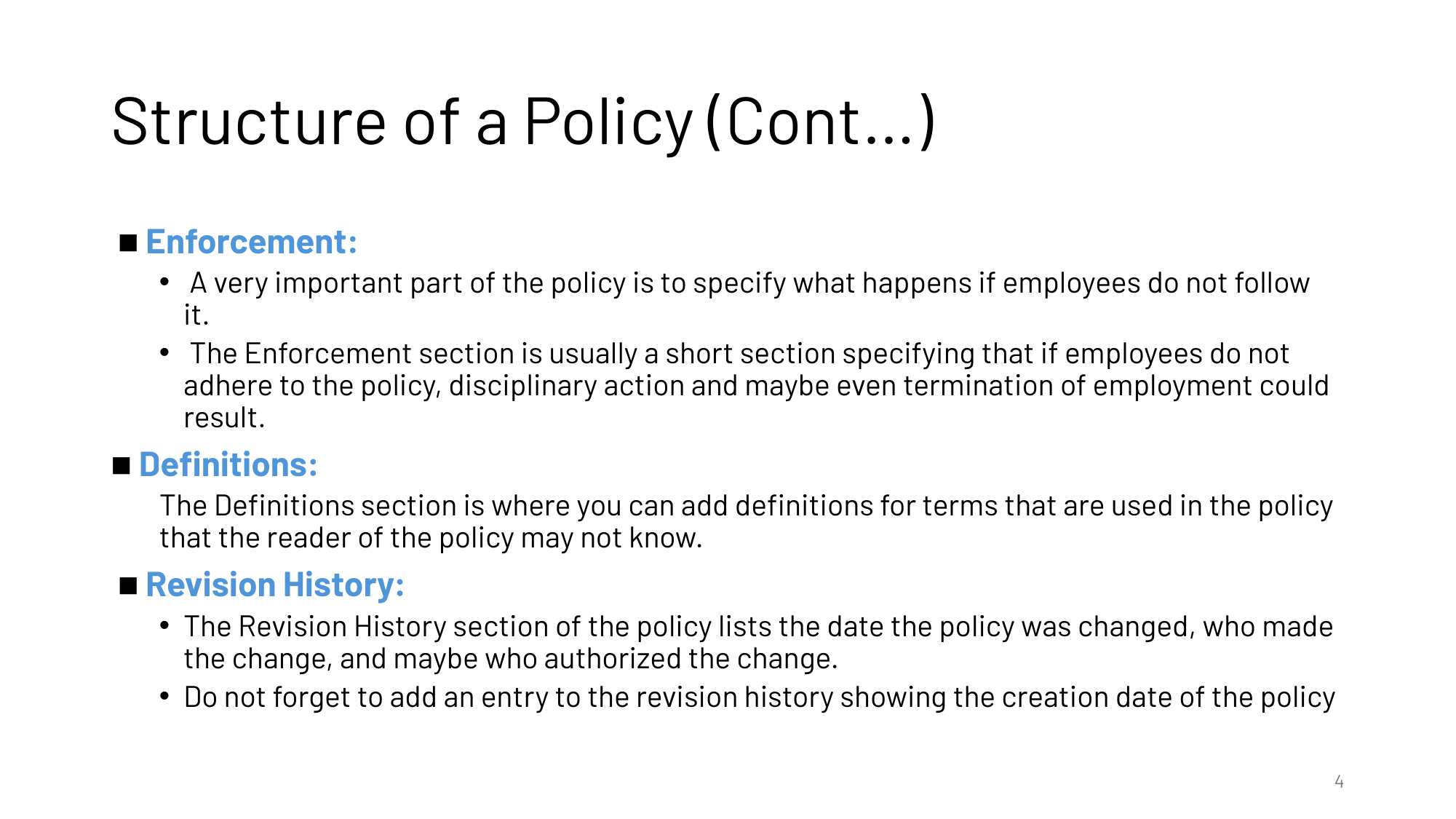

# Structure of a Policy (Cont…)
 ■ Enforcement:
 A very important part of the policy is to specify what happens if employees do not follow it.
 The Enforcement section is usually a short section specifying that if employees do not adhere to the policy, disciplinary action and maybe even termination of employment could result.
■ Definitions:
The Definitions section is where you can add definitions for terms that are used in the policy that the reader of the policy may not know.
 ■ Revision History:
The Revision History section of the policy lists the date the policy was changed, who made the change, and maybe who authorized the change.
Do not forget to add an entry to the revision history showing the creation date of the policy

4